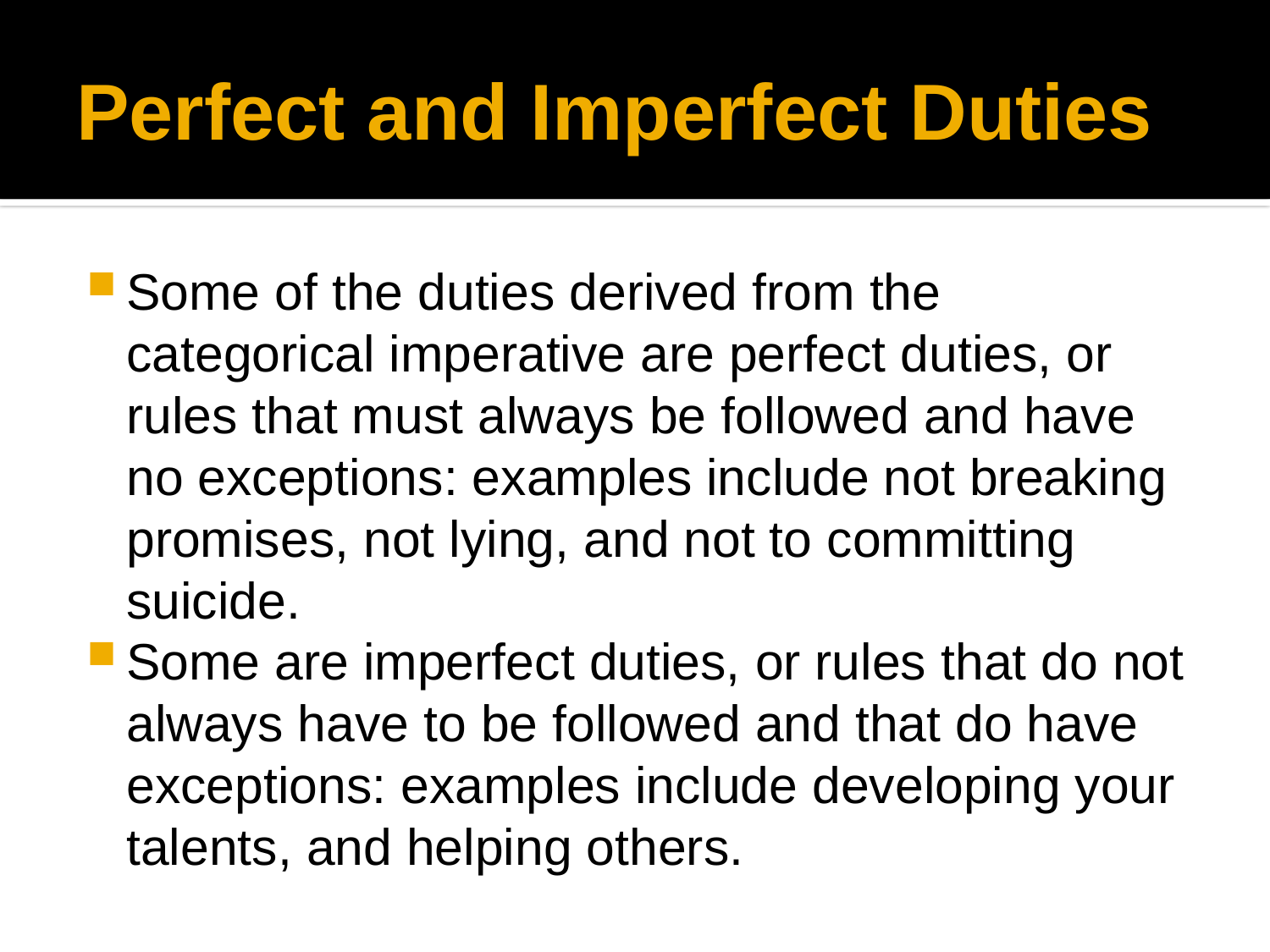

# Perfect and Imperfect Duties
Some of the duties derived from the categorical imperative are perfect duties, or rules that must always be followed and have no exceptions: examples include not breaking promises, not lying, and not to committing suicide.
Some are imperfect duties, or rules that do not always have to be followed and that do have exceptions: examples include developing your talents, and helping others.